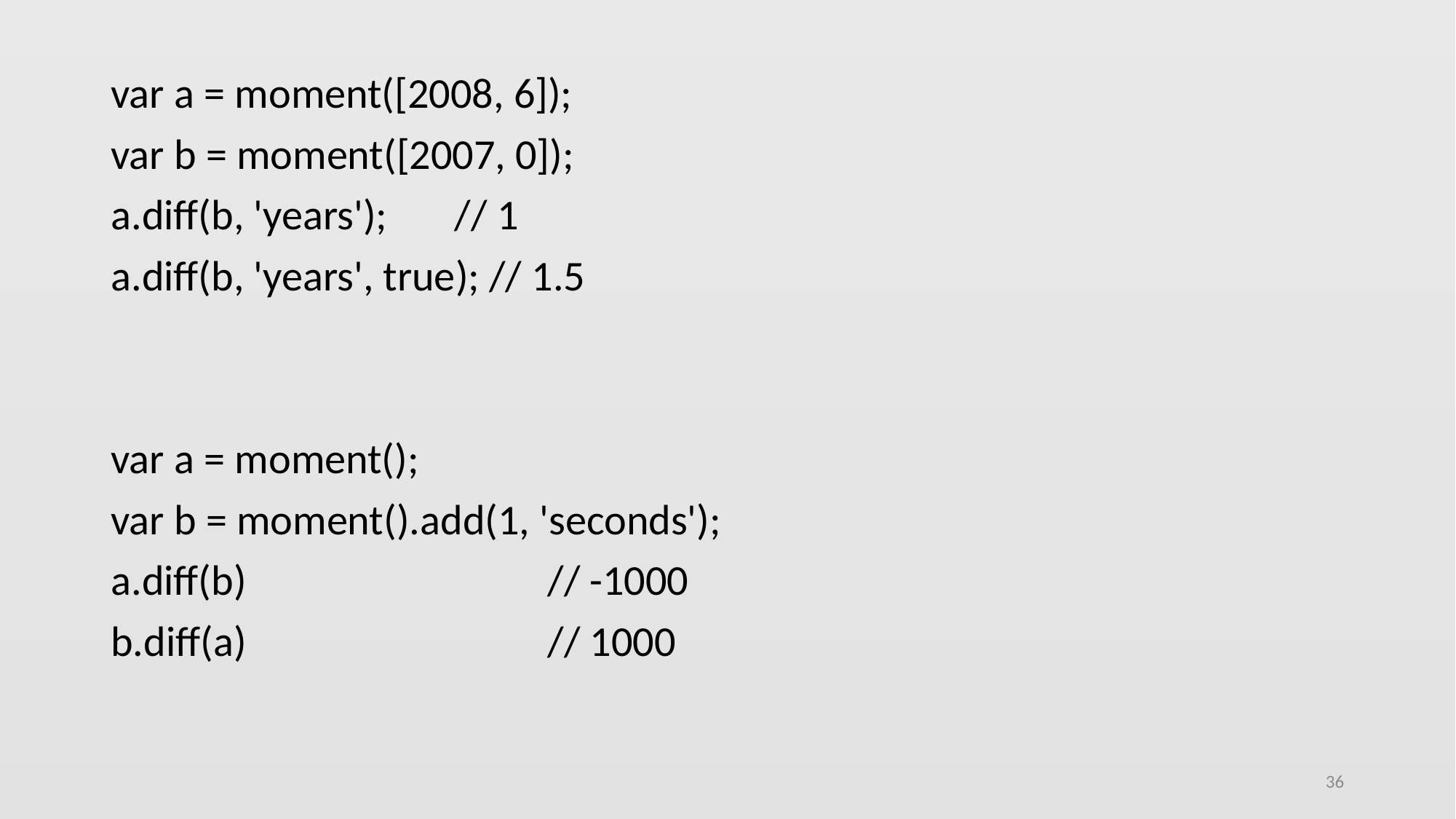

var a = moment([2008, 6]);
var b = moment([2007, 0]);
a.diff(b, 'years');       // 1
a.diff(b, 'years', true); // 1.5

var a = moment();
var b = moment().add(1, 'seconds');
a.diff(b) 			// -1000
b.diff(a) 			// 1000
36